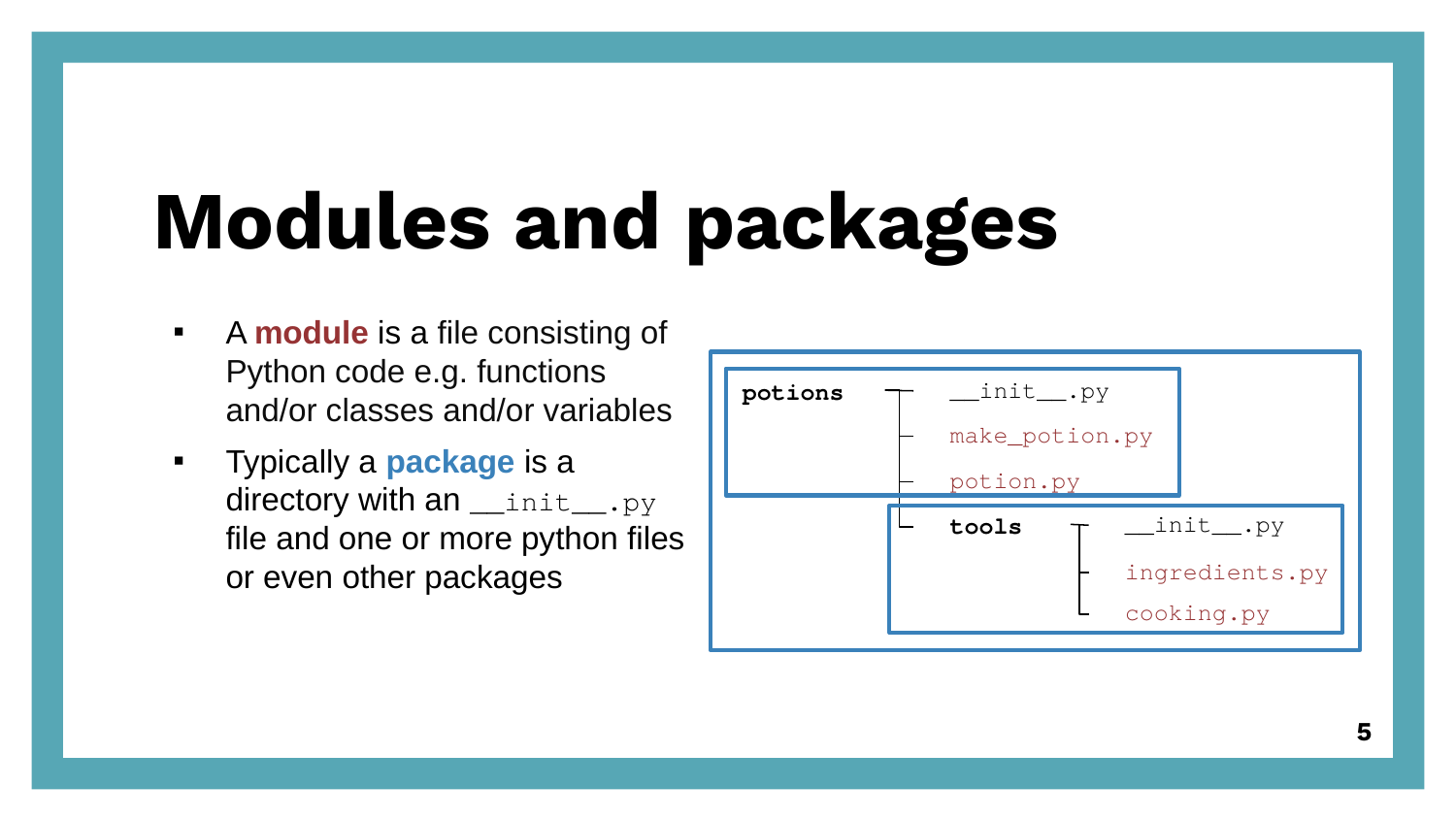

# Modules and packages
A module is a file consisting of Python code e.g. functions and/or classes and/or variables
Typically a package is a directory with an __init__.py file and one or more python files or even other packages

__init__.py
potions

make_potion.py

potion.py

__init__.py

tools

ingredients.py

cooking.py

5